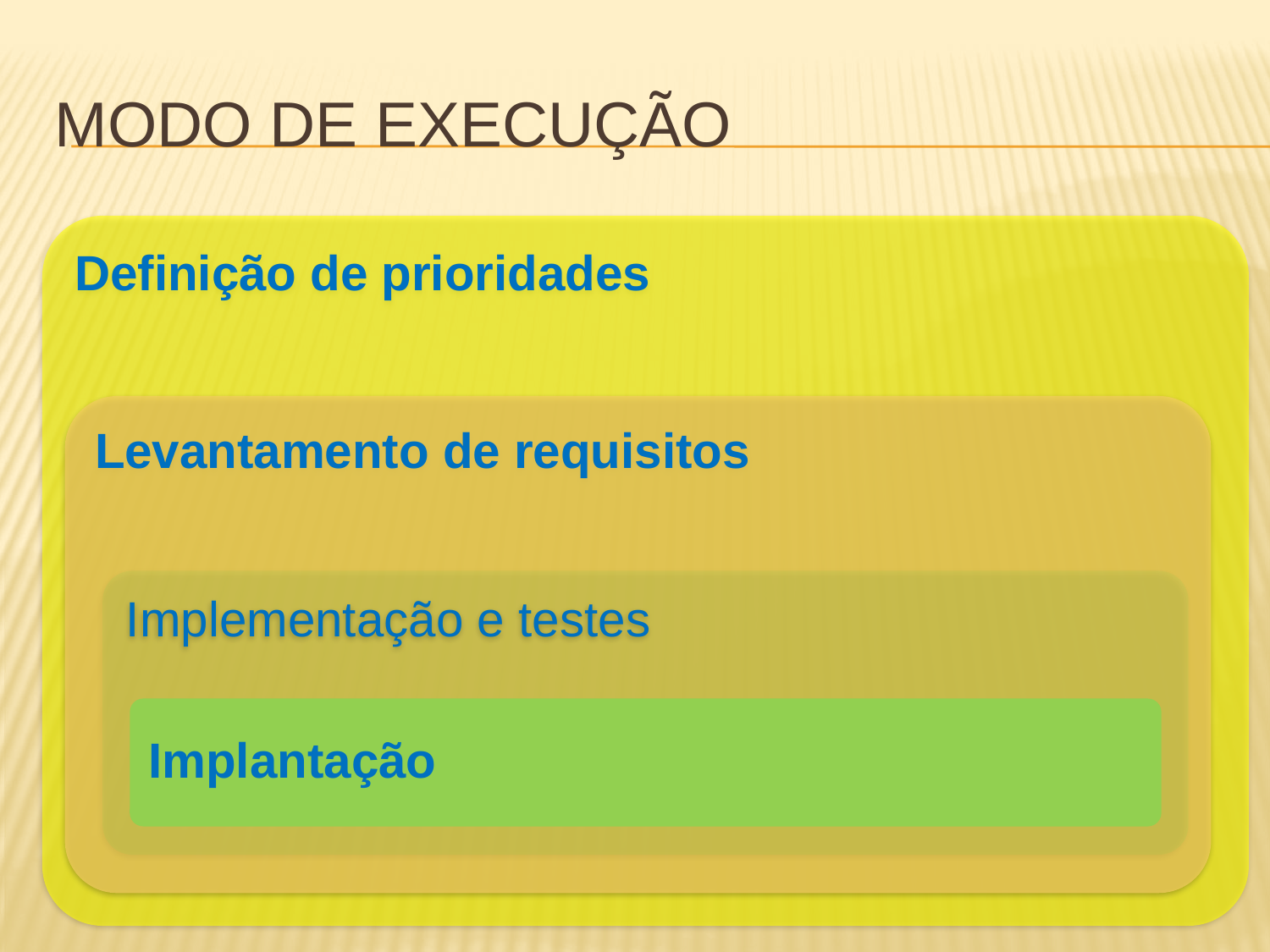

# Modo de execução
Definição de prioridades
Levantamento de requisitos
Implementação e testes
Implantação